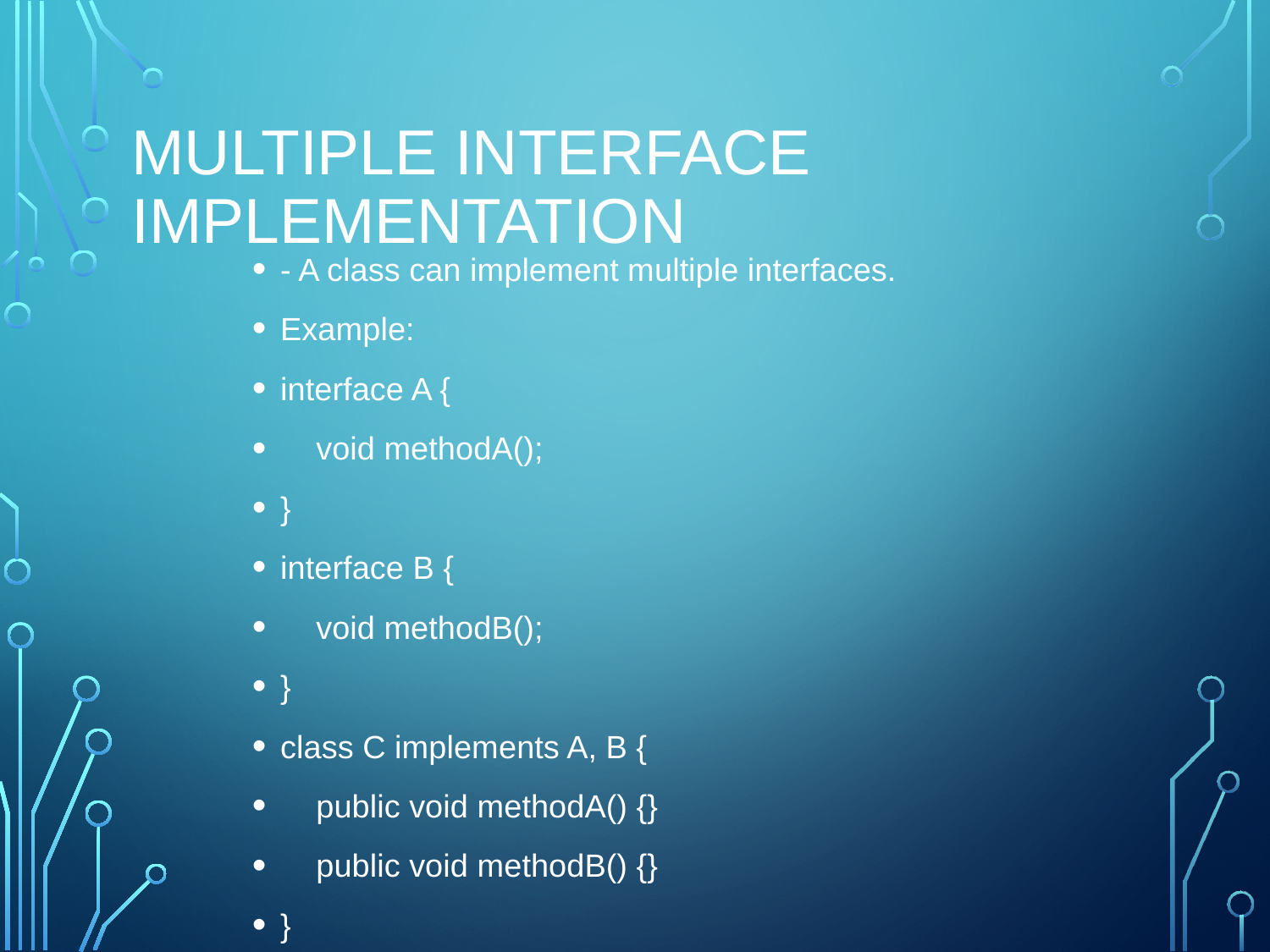

# Multiple Interface Implementation
- A class can implement multiple interfaces.
Example:
interface A {
    void methodA();
}
interface B {
    void methodB();
}
class C implements A, B {
    public void methodA() {}
    public void methodB() {}
}